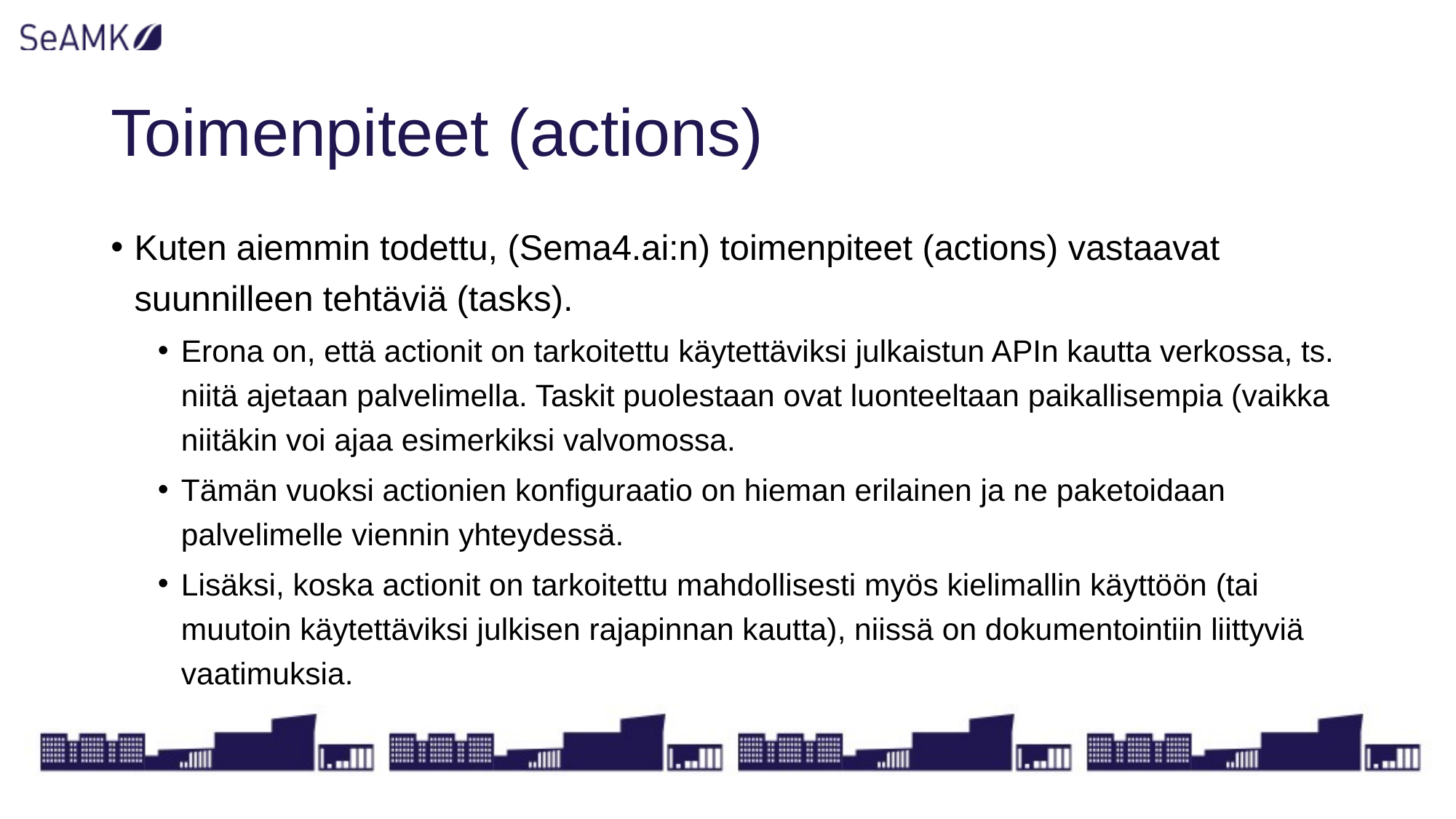

# Toimenpiteet (actions)
Kuten aiemmin todettu, (Sema4.ai:n) toimenpiteet (actions) vastaavat suunnilleen tehtäviä (tasks).
Erona on, että actionit on tarkoitettu käytettäviksi julkaistun APIn kautta verkossa, ts. niitä ajetaan palvelimella. Taskit puolestaan ovat luonteeltaan paikallisempia (vaikka niitäkin voi ajaa esimerkiksi valvomossa.
Tämän vuoksi actionien konfiguraatio on hieman erilainen ja ne paketoidaan palvelimelle viennin yhteydessä.
Lisäksi, koska actionit on tarkoitettu mahdollisesti myös kielimallin käyttöön (tai muutoin käytettäviksi julkisen rajapinnan kautta), niissä on dokumentointiin liittyviä vaatimuksia.